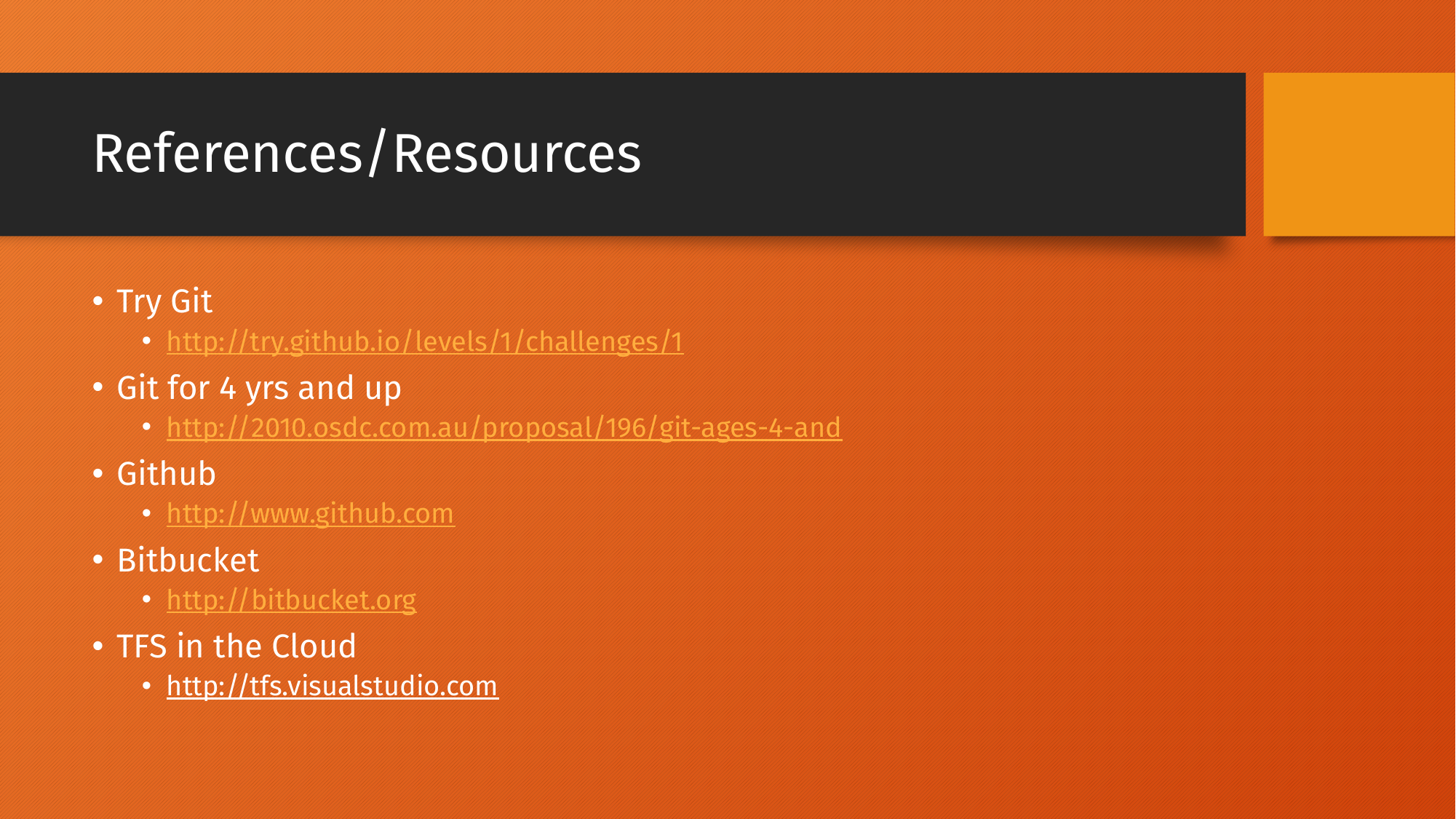

# References/Resources
Try Git
http://try.github.io/levels/1/challenges/1
Git for 4 yrs and up
http://2010.osdc.com.au/proposal/196/git-ages-4-and
Github
http://www.github.com
Bitbucket
http://bitbucket.org
TFS in the Cloud
http://tfs.visualstudio.com